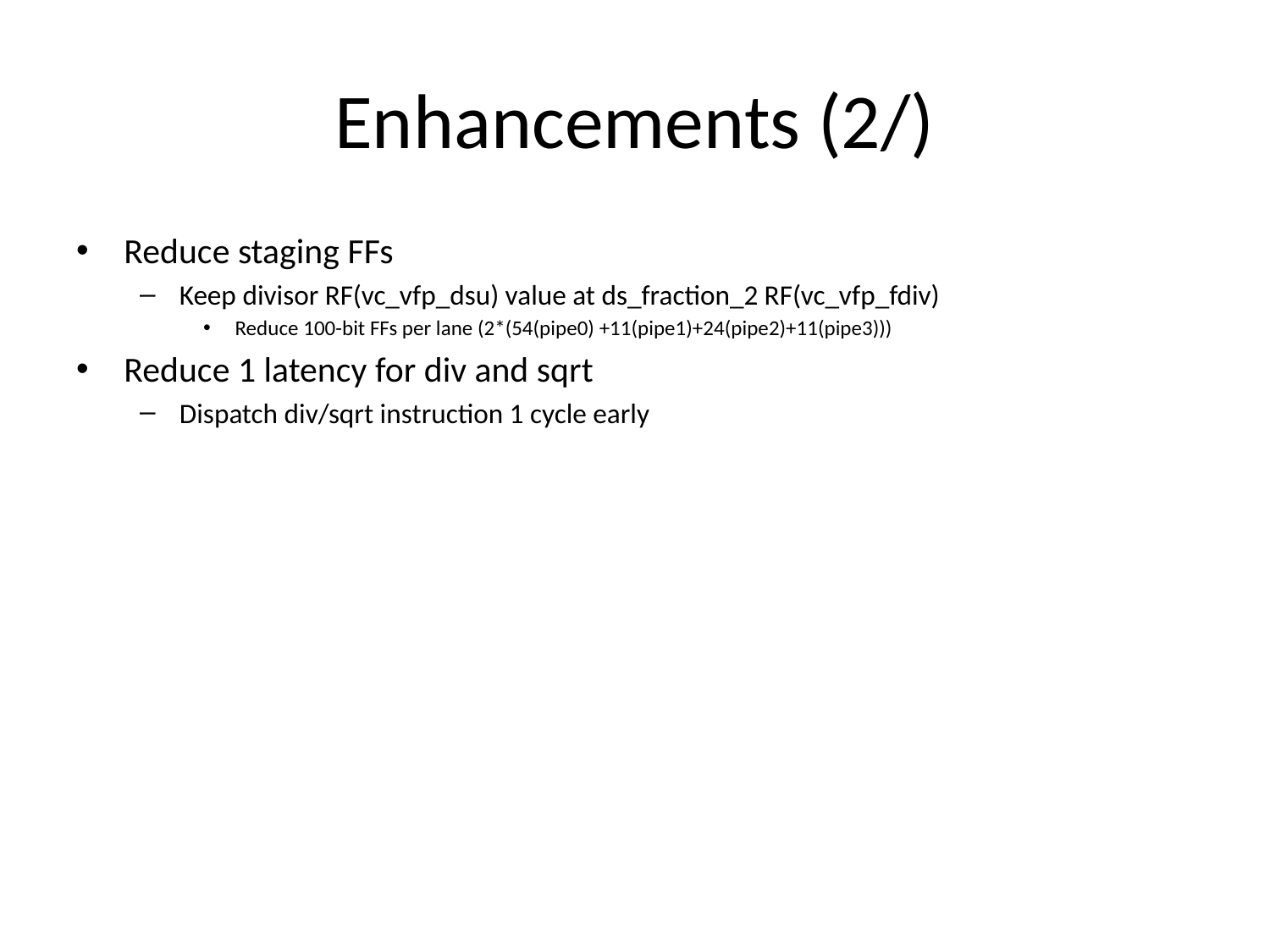

# Enhancements (2/)
Reduce staging FFs
Keep divisor RF(vc_vfp_dsu) value at ds_fraction_2 RF(vc_vfp_fdiv)
Reduce 100-bit FFs per lane (2*(54(pipe0) +11(pipe1)+24(pipe2)+11(pipe3)))
Reduce 1 latency for div and sqrt
Dispatch div/sqrt instruction 1 cycle early